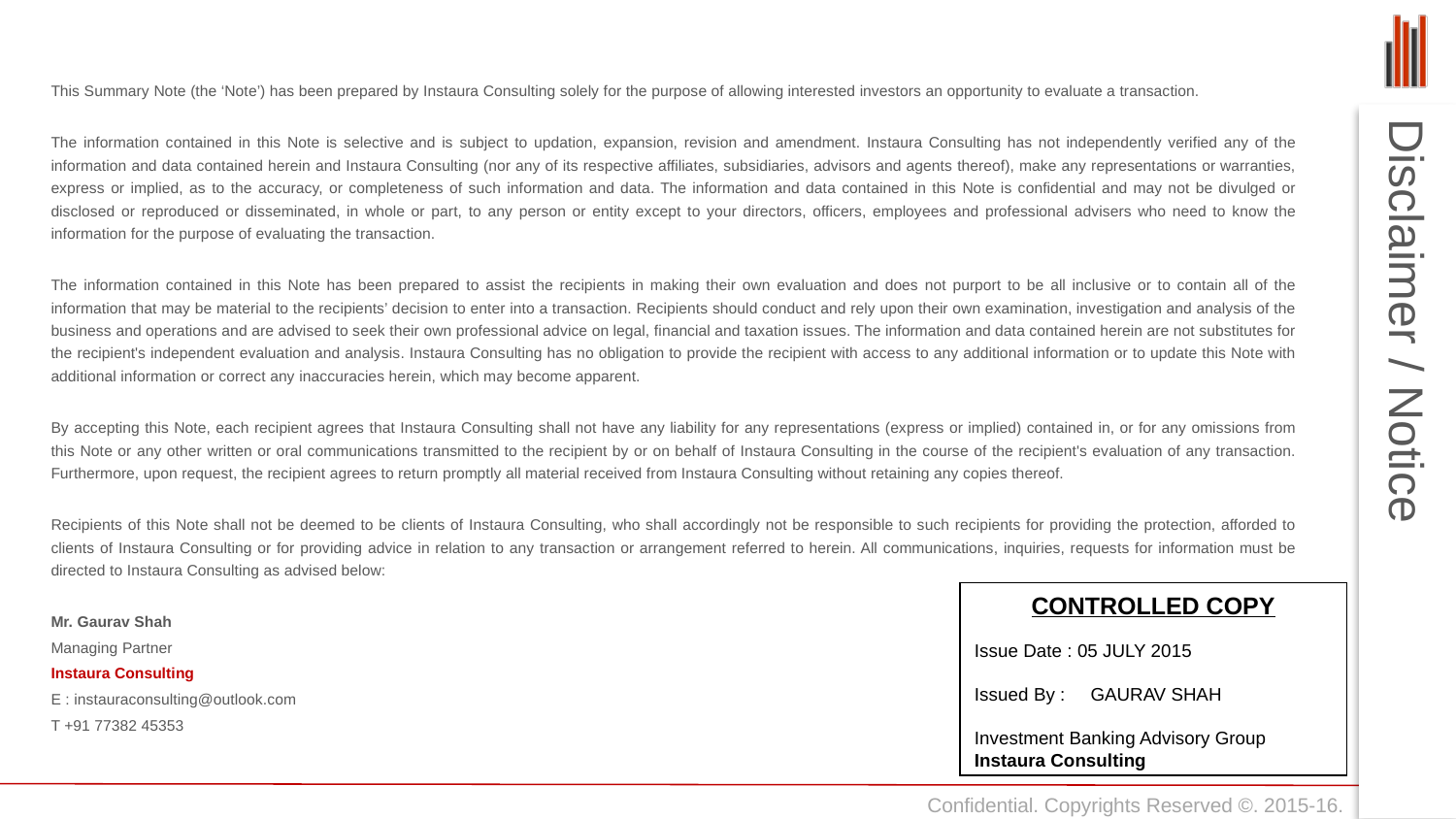

This Summary Note (the ‘Note’) has been prepared by Instaura Consulting solely for the purpose of allowing interested investors an opportunity to evaluate a transaction.

The information contained in this Note is selective and is subject to updation, expansion, revision and amendment. Instaura Consulting has not independently verified any of the information and data contained herein and Instaura Consulting (nor any of its respective affiliates, subsidiaries, advisors and agents thereof), make any representations or warranties, express or implied, as to the accuracy, or completeness of such information and data. The information and data contained in this Note is confidential and may not be divulged or disclosed or reproduced or disseminated, in whole or part, to any person or entity except to your directors, officers, employees and professional advisers who need to know the information for the purpose of evaluating the transaction.

The information contained in this Note has been prepared to assist the recipients in making their own evaluation and does not purport to be all inclusive or to contain all of the information that may be material to the recipients’ decision to enter into a transaction. Recipients should conduct and rely upon their own examination, investigation and analysis of the business and operations and are advised to seek their own professional advice on legal, financial and taxation issues. The information and data contained herein are not substitutes for the recipient's independent evaluation and analysis. Instaura Consulting has no obligation to provide the recipient with access to any additional information or to update this Note with additional information or correct any inaccuracies herein, which may become apparent.

By accepting this Note, each recipient agrees that Instaura Consulting shall not have any liability for any representations (express or implied) contained in, or for any omissions from this Note or any other written or oral communications transmitted to the recipient by or on behalf of Instaura Consulting in the course of the recipient's evaluation of any transaction. Furthermore, upon request, the recipient agrees to return promptly all material received from Instaura Consulting without retaining any copies thereof.

Recipients of this Note shall not be deemed to be clients of Instaura Consulting, who shall accordingly not be responsible to such recipients for providing the protection, afforded to clients of Instaura Consulting or for providing advice in relation to any transaction or arrangement referred to herein. All communications, inquiries, requests for information must be directed to Instaura Consulting as advised below:

Mr. Gaurav Shah
Managing Partner
Instaura Consulting
E : instauraconsulting@outlook.com
T +91 77382 45353
# Disclaimer / Notice
CONTROLLED COPY
Issue Date : 05 JULY 2015

Issued By :     GAURAV SHAH

Investment Banking Advisory Group
Instaura Consulting